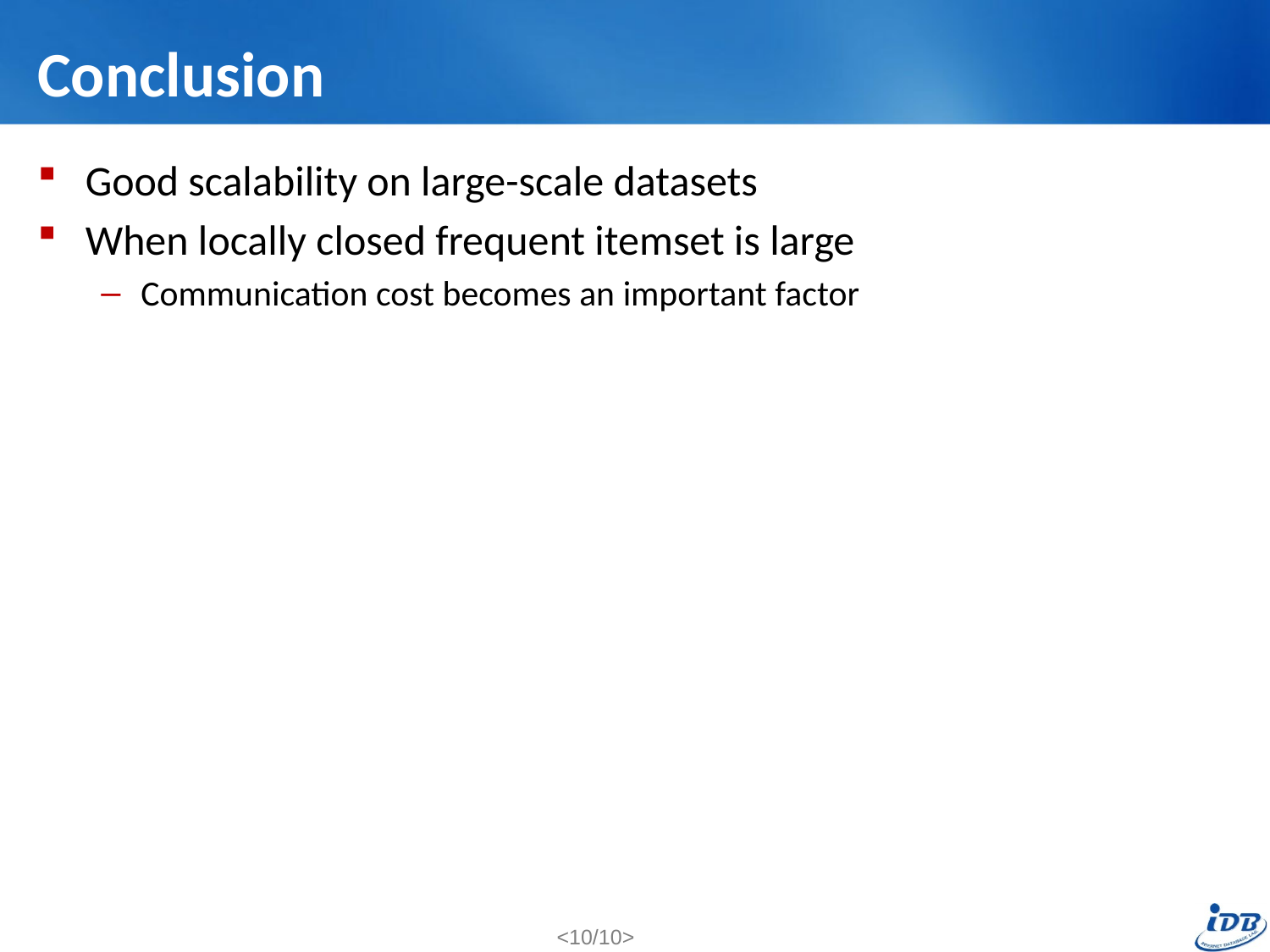

# Conclusion
Good scalability on large-scale datasets
When locally closed frequent itemset is large
Communication cost becomes an important factor